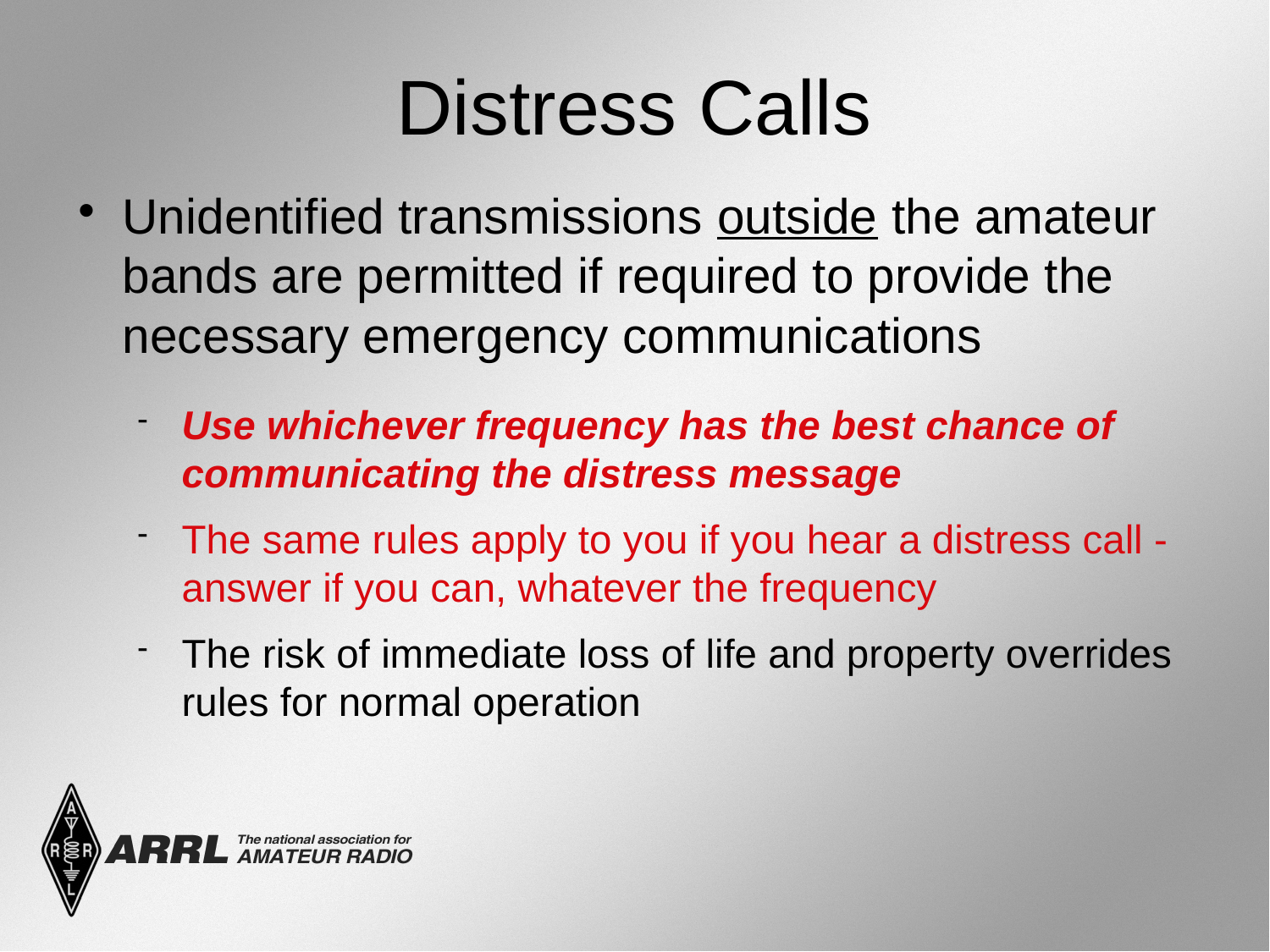

Distress Calls

Unidentified transmissions outside the amateur bands are permitted if required to provide the necessary emergency communications
Use whichever frequency has the best chance of communicating the distress message
The same rules apply to you if you hear a distress call - answer if you can, whatever the frequency
The risk of immediate loss of life and property overrides rules for normal operation